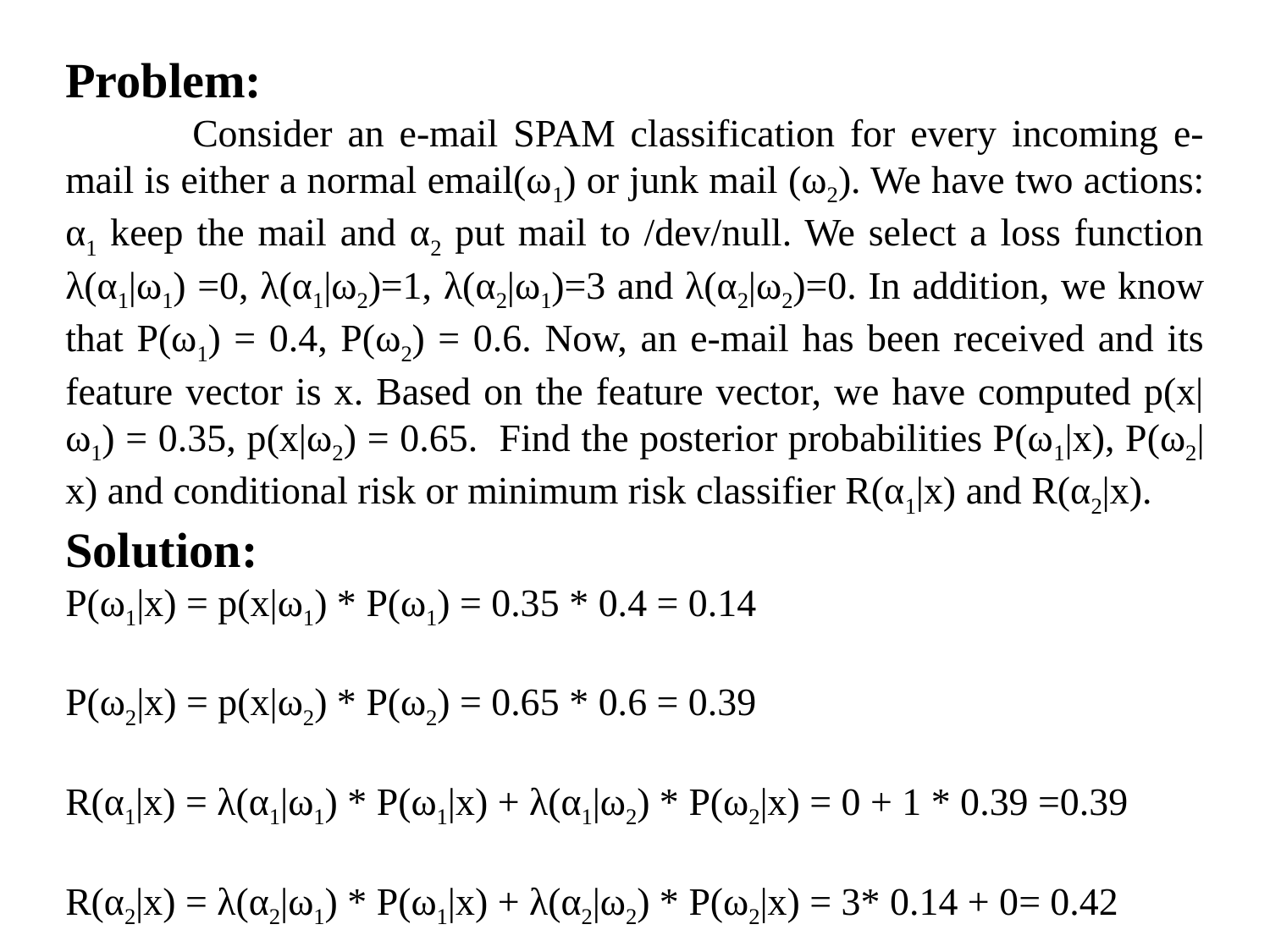

Problem:
	Consider an e-mail SPAM classification for every incoming e-mail is either a normal email(ω1) or junk mail (ω2). We have two actions: α1 keep the mail and α2 put mail to /dev/null. We select a loss function λ(α1|ω1) =0, λ(α1|ω2)=1, λ(α2|ω1)=3 and λ(α2|ω2)=0. In addition, we know that P(ω1) = 0.4, P(ω2) = 0.6. Now, an e-mail has been received and its feature vector is x. Based on the feature vector, we have computed p(x|ω1) = 0.35, p(x|ω2) = 0.65.  Find the posterior probabilities P(ω1|x), P(ω2|x) and conditional risk or minimum risk classifier R(α1|x) and R(α2|x).
Solution:
P(ω1|x) = p(x|ω1) * P(ω1) = 0.35 * 0.4 = 0.14

P(ω2|x) = p(x|ω2) * P(ω2) = 0.65 * 0.6 = 0.39

R(α1|x) = λ(α1|ω1) * P(ω1|x) + λ(α1|ω2) * P(ω2|x) = 0 + 1 * 0.39 =0.39

R(α2|x) = λ(α2|ω1) * P(ω1|x) + λ(α2|ω2) * P(ω2|x) = 3* 0.14 + 0= 0.42